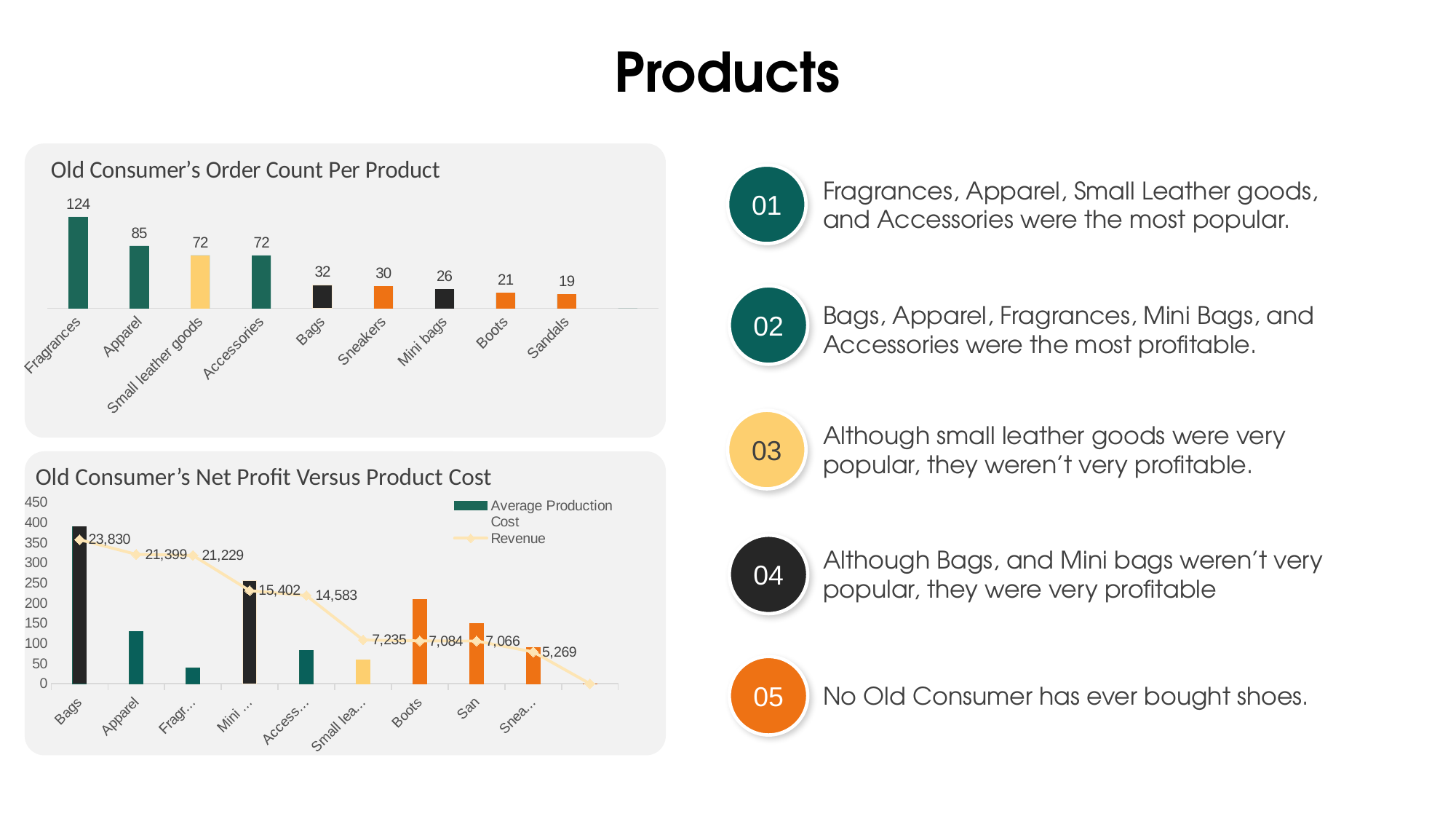

Products

### Chart: Old Consumer’s Order Count Per Product

| Category | count | filtered out count |
|---|---|---|
| Fragrances | 124.0 | 124.0 |
| Apparel | 85.0 | 85.0 |
| Small leather goods | 72.0 | 72.0 |
| Accessories | 72.0 | 72.0 |
| Bags | 32.0 | 32.0 |
| Sneakers | 30.0 | 30.0 |
| Mini bags | 26.0 | 26.0 |
| Boots | 21.0 | 21.0 |
| Sandals | 19.0 | 19.0 |
01
Fragrances, Apparel, Small Leather goods, and Accessories were the most popular.
02
Bags, Apparel, Fragrances, Mini Bags, and Accessories were the most profitable.
03
Although small leather goods were very popular, they weren’t very profitable.

### Chart

| Category | Average Production Cost | Average Production Cost | Revenue |
|---|---|---|---|
| Bags | 390.36187500000017 | 390.36187500000017 | 23829.869999999995 |
| Apparel | 129.93000000000004 | 129.93000000000004 | 21399.14999999997 |
| Fragrances | 38.93951612903226 | 38.93951612903226 | 21228.799999999996 |
| Mini bags | 256.2815384615385 | 256.2815384615385 | 15402.480000000003 |
| Accessories | 82.85916666666664 | 82.85916666666664 | 14583.290000000012 |
| Small leather goods | 59.0611111111111 | 59.0611111111111 | 7234.800000000003 |
| Boots | 209.18809523809517 | 209.18809523809517 | 7083.600000000002 |
| Sandals | 150.12210526315792 | 150.12210526315792 | 7065.629999999999 |
| Sneakers | 89.21566666666666 | 89.21566666666666 | 5268.679999999999 |
Old Consumer’s Net Profit Versus Product Cost
04
Although Bags, and Mini bags weren’t very popular, they were very profitable
05
No Old Consumer has ever bought shoes.